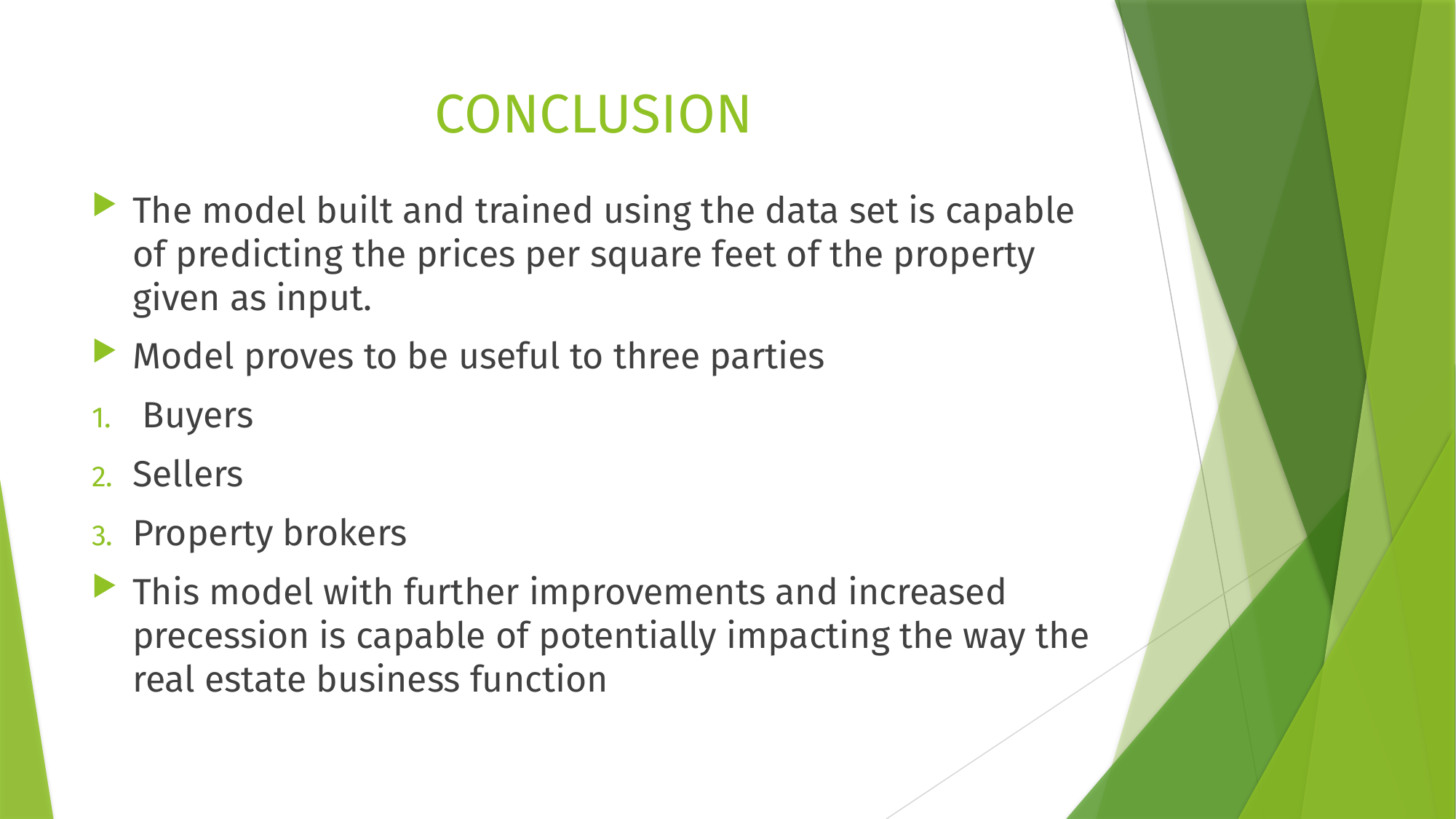

# CONCLUSION
The model built and trained using the data set is capable of predicting the prices per square feet of the property given as input.
Model proves to be useful to three parties
 Buyers
Sellers
Property brokers
This model with further improvements and increased precession is capable of potentially impacting the way the real estate business function